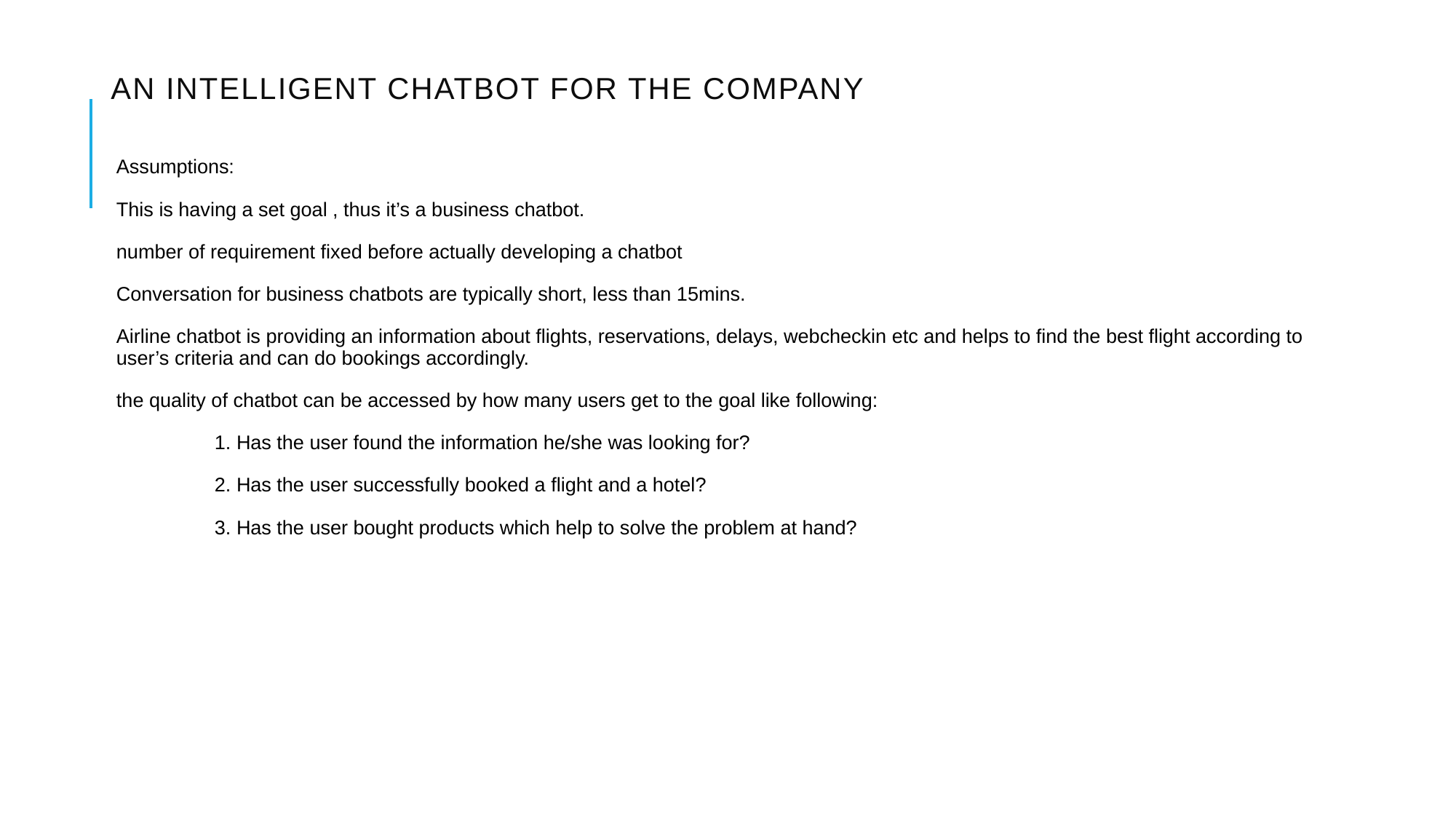

# An intelligent Chatbot for the company
Assumptions:
This is having a set goal , thus it’s a business chatbot.
number of requirement fixed before actually developing a chatbot
Conversation for business chatbots are typically short, less than 15mins.
Airline chatbot is providing an information about flights, reservations, delays, webcheckin etc and helps to find the best flight according to user’s criteria and can do bookings accordingly.
the quality of chatbot can be accessed by how many users get to the goal like following:
	1. Has the user found the information he/she was looking for?
	2. Has the user successfully booked a flight and a hotel?
	3. Has the user bought products which help to solve the problem at hand?